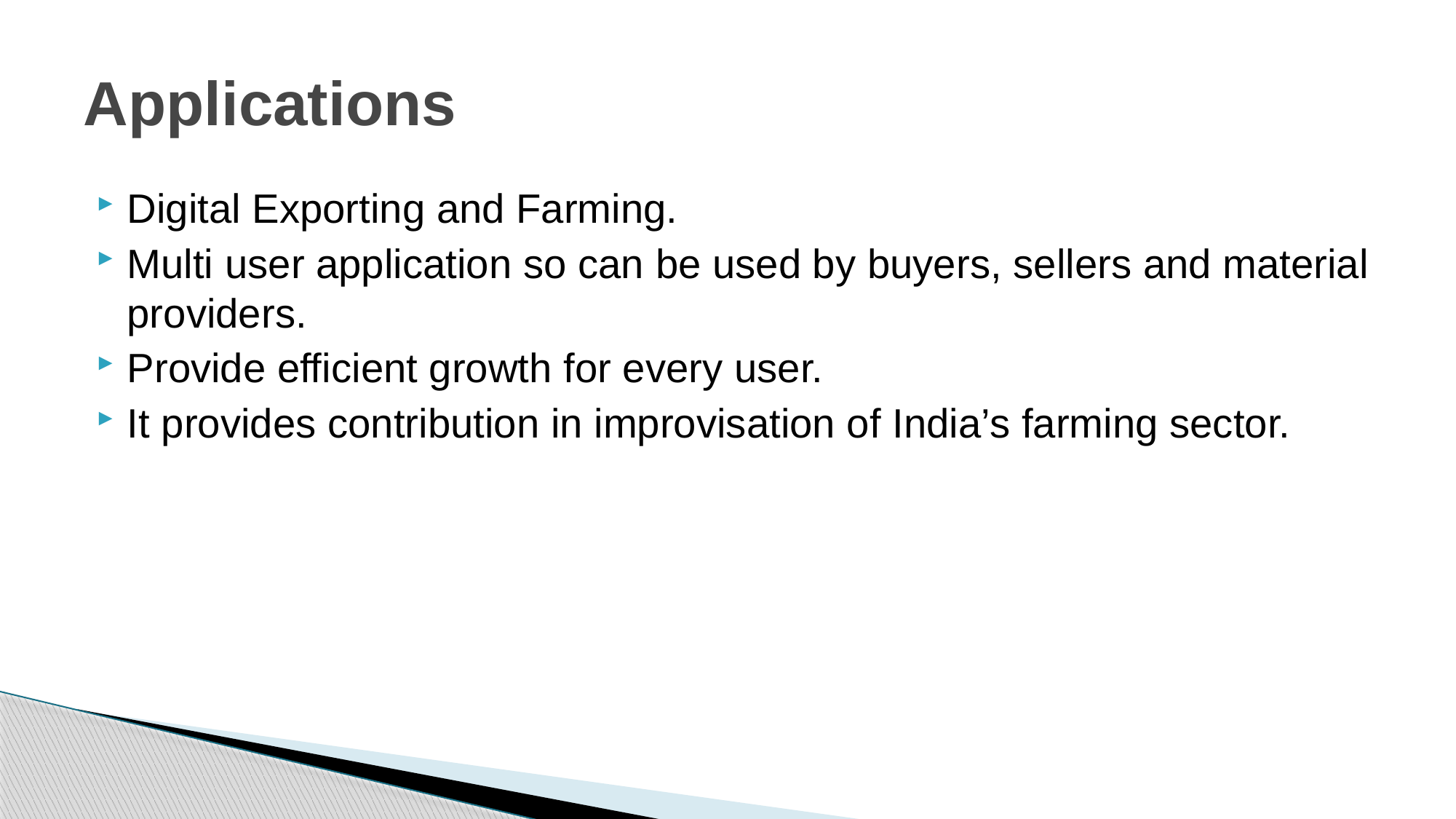

# Applications
Digital Exporting and Farming.
Multi user application so can be used by buyers, sellers and material providers.
Provide efficient growth for every user.
It provides contribution in improvisation of India’s farming sector.